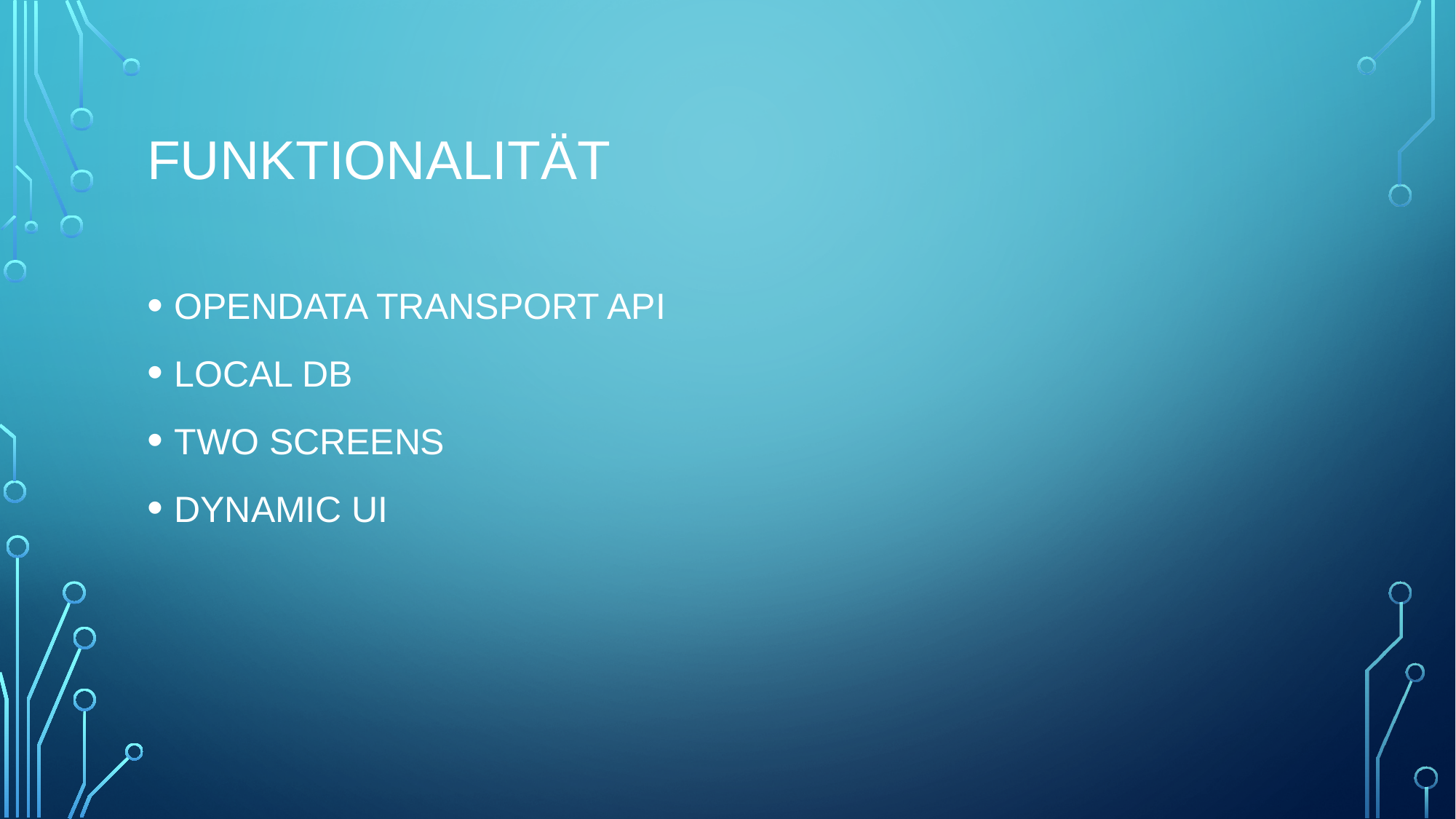

# Funktionalität
OPENDATA TRANSPORT API
LOCAL DB
TWO SCREENS
DYNAMIC UI